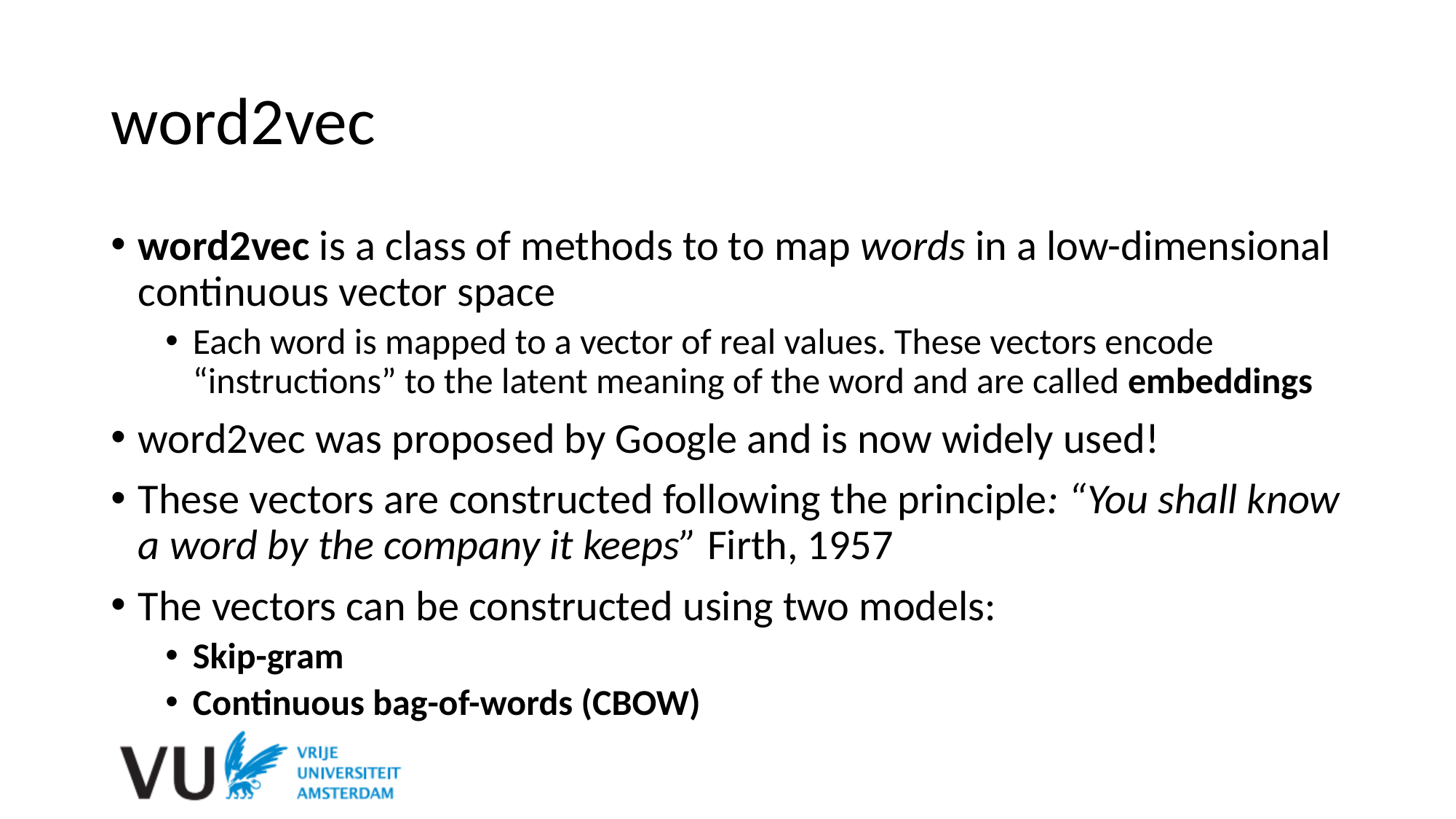

# word2vec
word2vec is a class of methods to to map words in a low-dimensional continuous vector space
Each word is mapped to a vector of real values. These vectors encode “instructions” to the latent meaning of the word and are called embeddings
word2vec was proposed by Google and is now widely used!
These vectors are constructed following the principle: “You shall know a word by the company it keeps” Firth, 1957
The vectors can be constructed using two models:
Skip-gram
Continuous bag-of-words (CBOW)